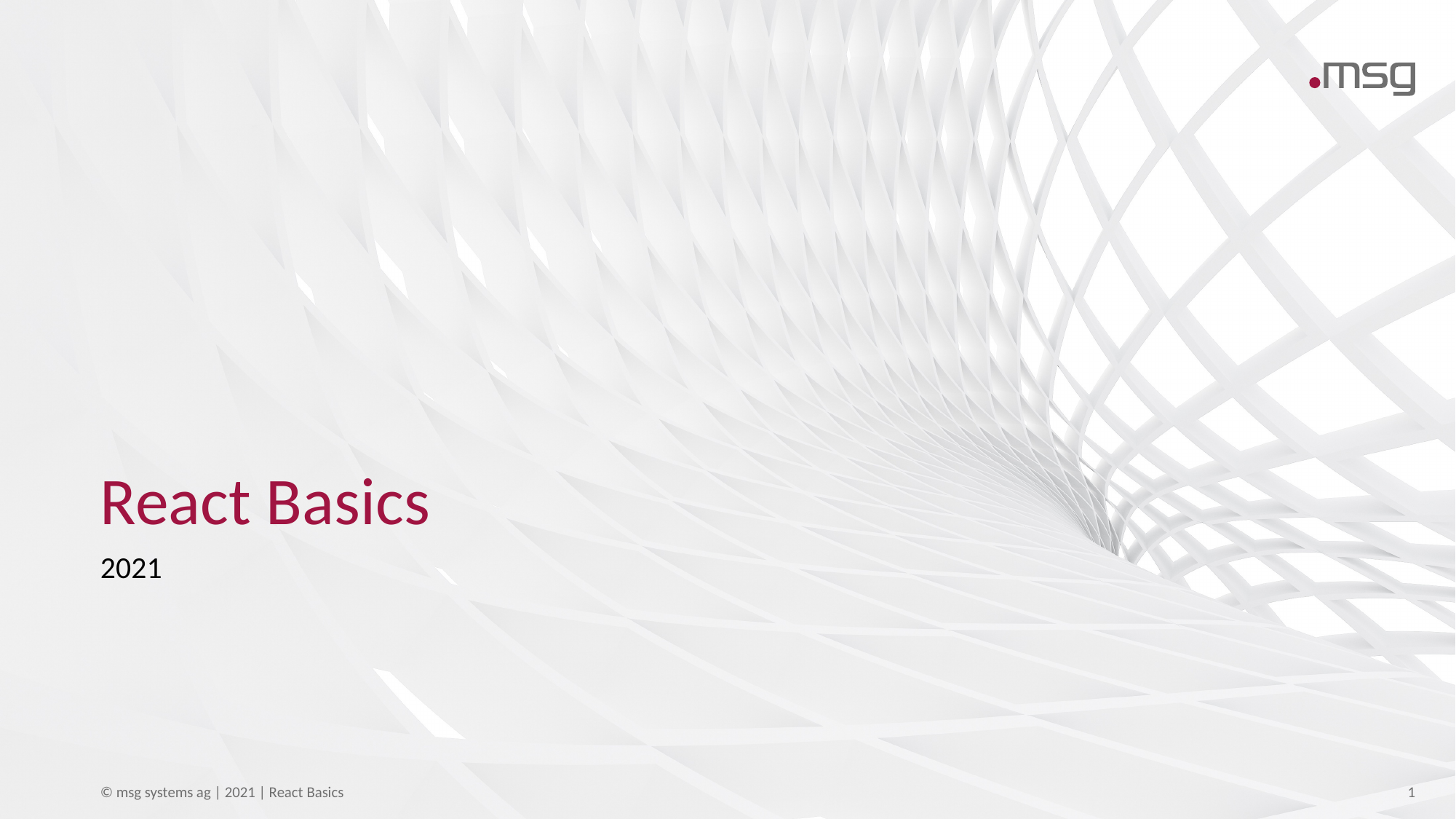

# React Basics
2021
© msg systems ag | 2021 | React Basics
1